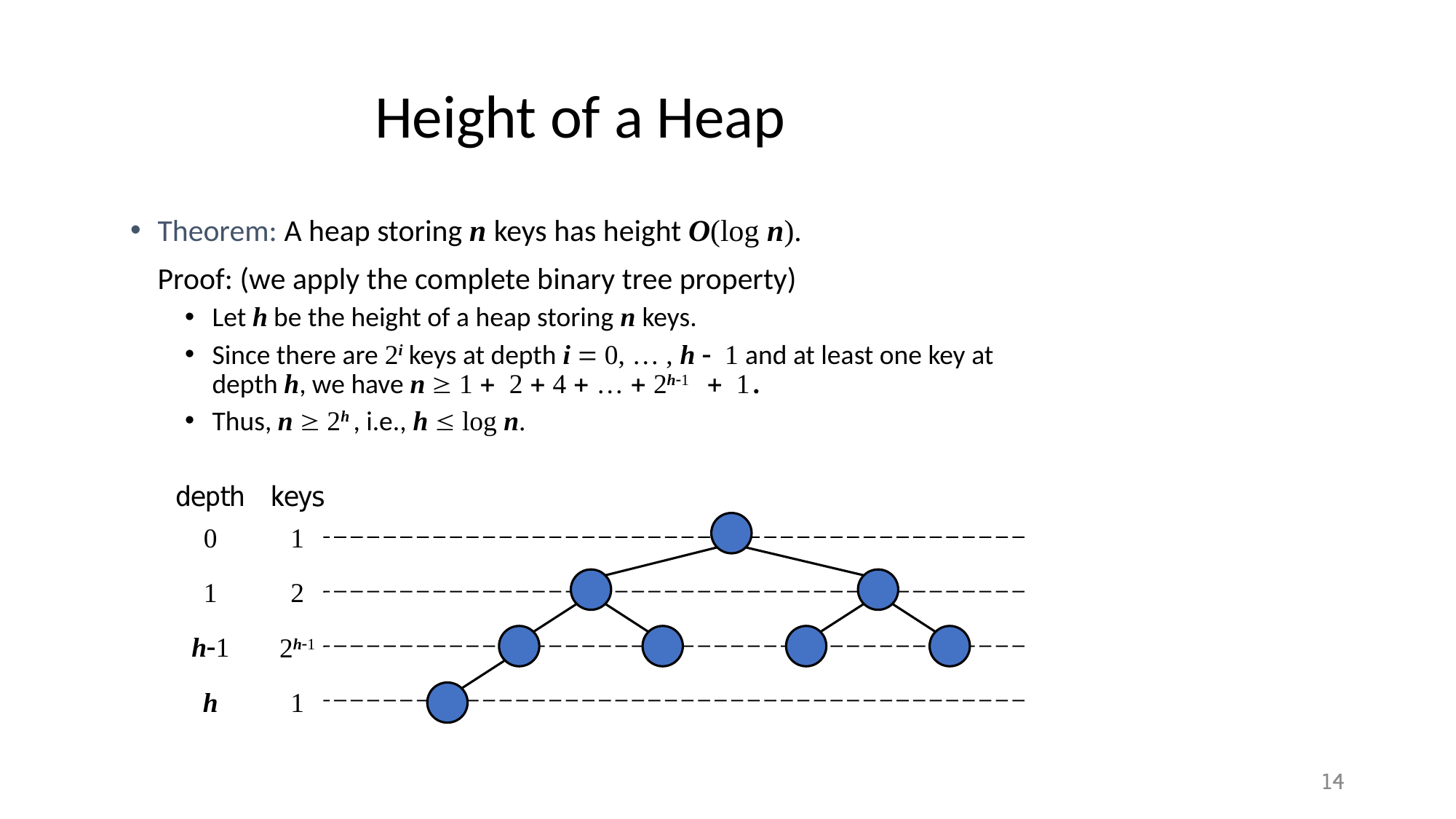

# Height of a Heap
Theorem: A heap storing n keys has height O(log n).
	Proof: (we apply the complete binary tree property)
Let h be the height of a heap storing n keys.
Since there are 2i keys at depth i = 0, … , h − 1 and at least one key at depth h, we have n ≥ 1 + 2 + 4 + … + 2h−1  + 1 .
Thus, n ≥ 2h , i.e., h ≤ log n.
depth
keys

0
1

1
2

h−1
2h−1

h
1

14